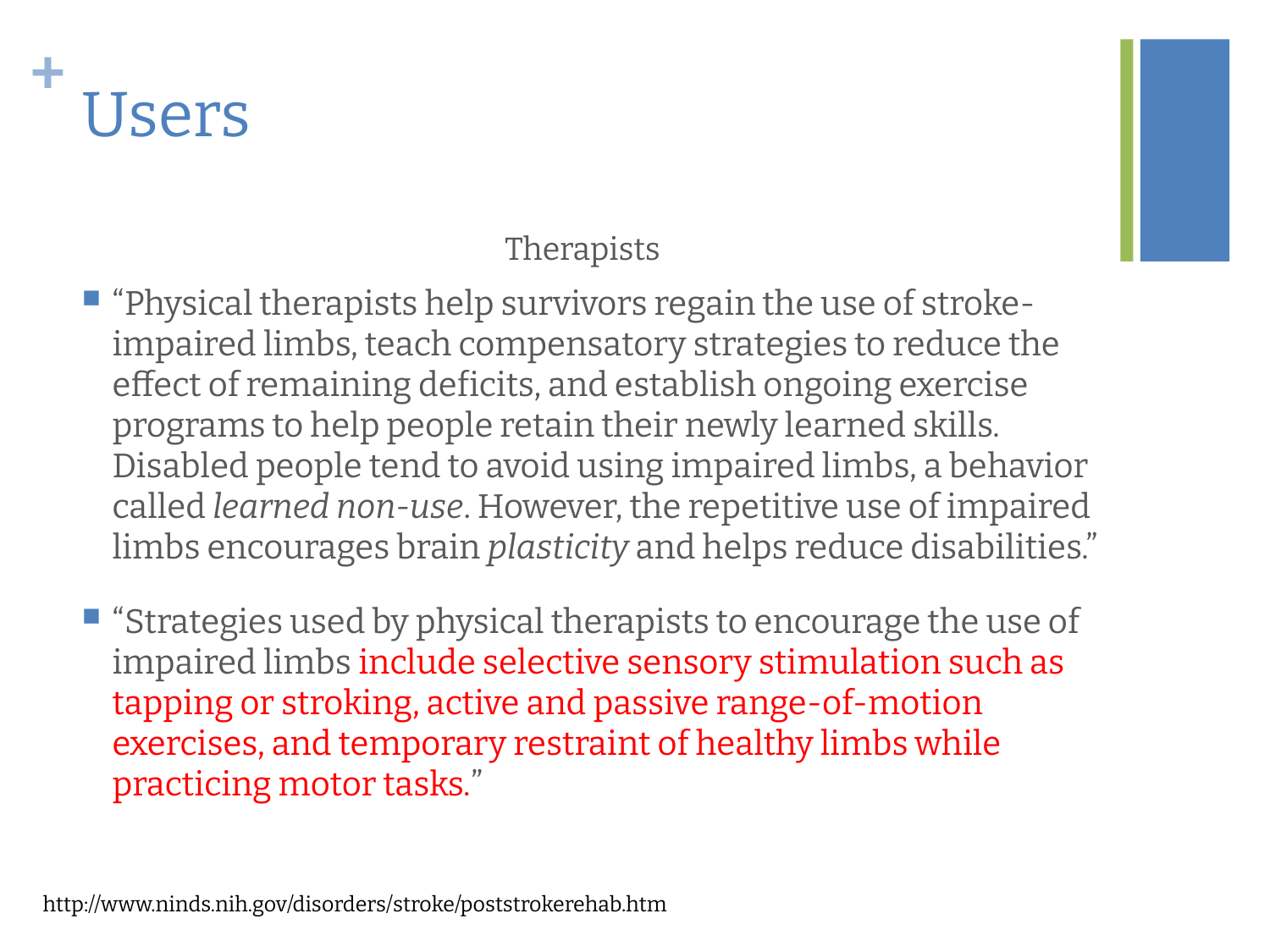

# Users
Therapists
“Physical therapists help survivors regain the use of stroke-impaired limbs, teach compensatory strategies to reduce the effect of remaining deficits, and establish ongoing exercise programs to help people retain their newly learned skills. Disabled people tend to avoid using impaired limbs, a behavior called learned non-use. However, the repetitive use of impaired limbs encourages brain plasticity and helps reduce disabilities.”
“Strategies used by physical therapists to encourage the use of impaired limbs include selective sensory stimulation such as tapping or stroking, active and passive range-of-motion exercises, and temporary restraint of healthy limbs while practicing motor tasks.”
http://www.ninds.nih.gov/disorders/stroke/poststrokerehab.htm